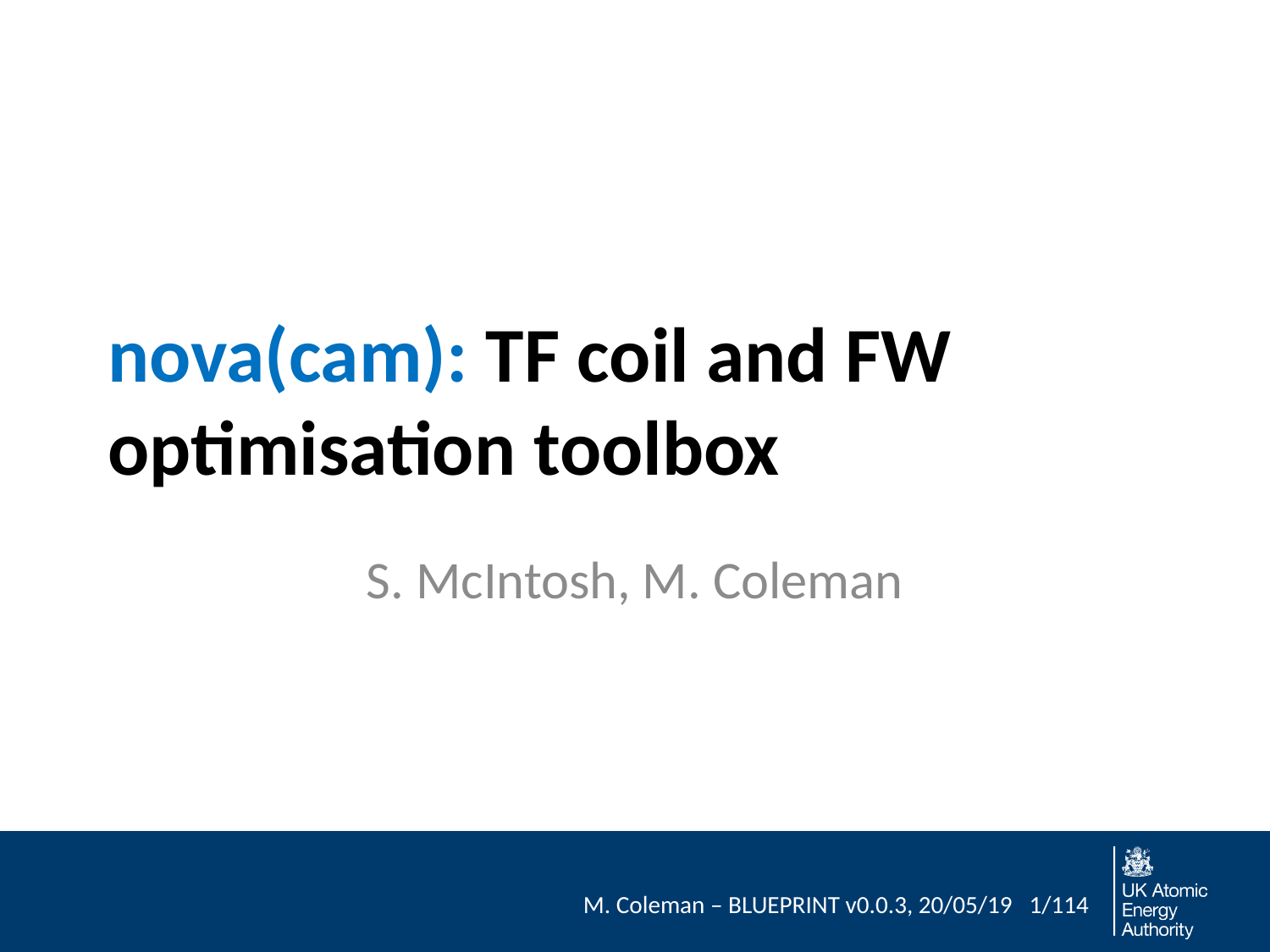

# nova(cam): TF coil and FW optimisation toolbox
S. McIntosh, M. Coleman